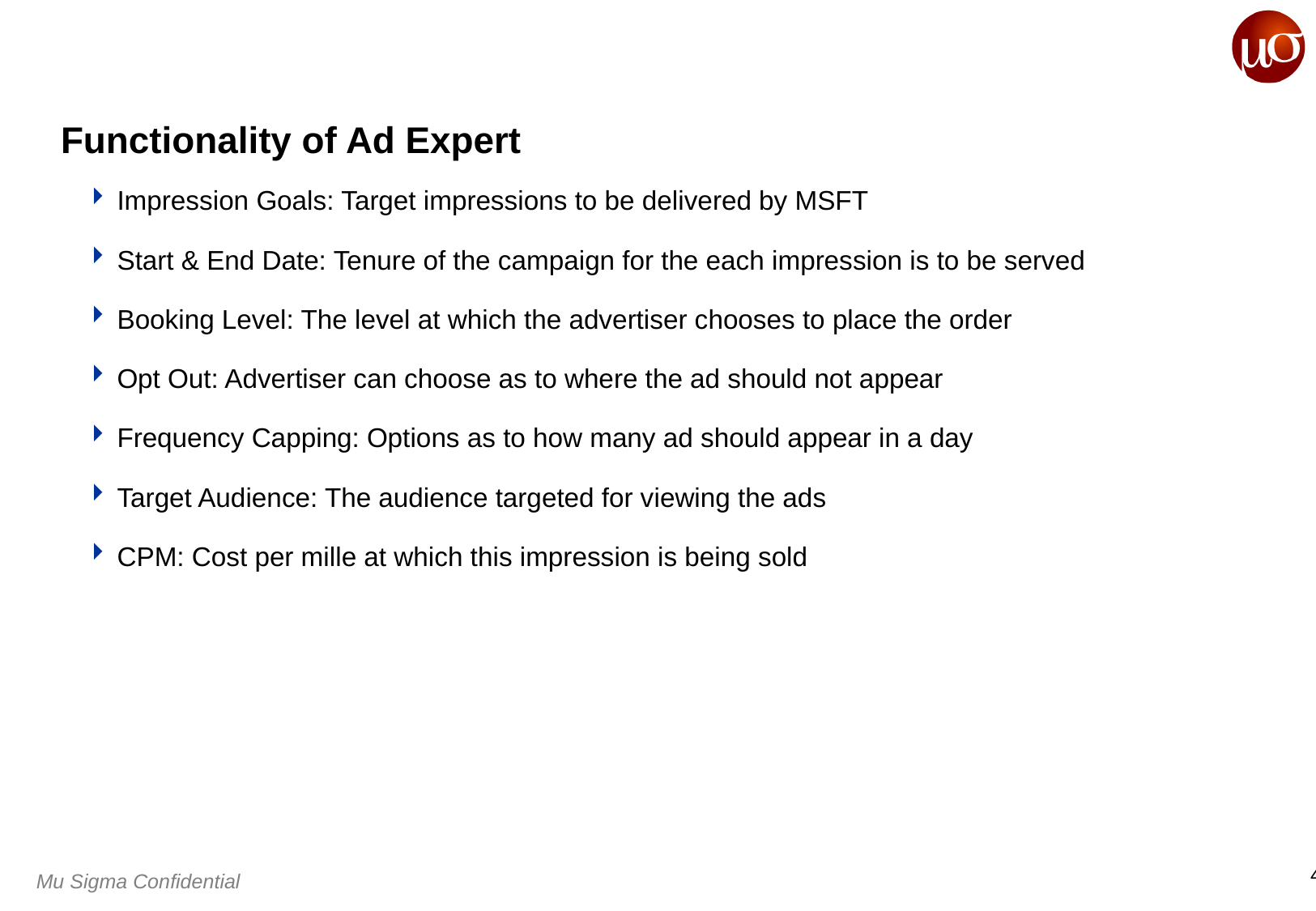

# Functionality of Ad Expert
Impression Goals: Target impressions to be delivered by MSFT
Start & End Date: Tenure of the campaign for the each impression is to be served
Booking Level: The level at which the advertiser chooses to place the order
Opt Out: Advertiser can choose as to where the ad should not appear
Frequency Capping: Options as to how many ad should appear in a day
Target Audience: The audience targeted for viewing the ads
CPM: Cost per mille at which this impression is being sold